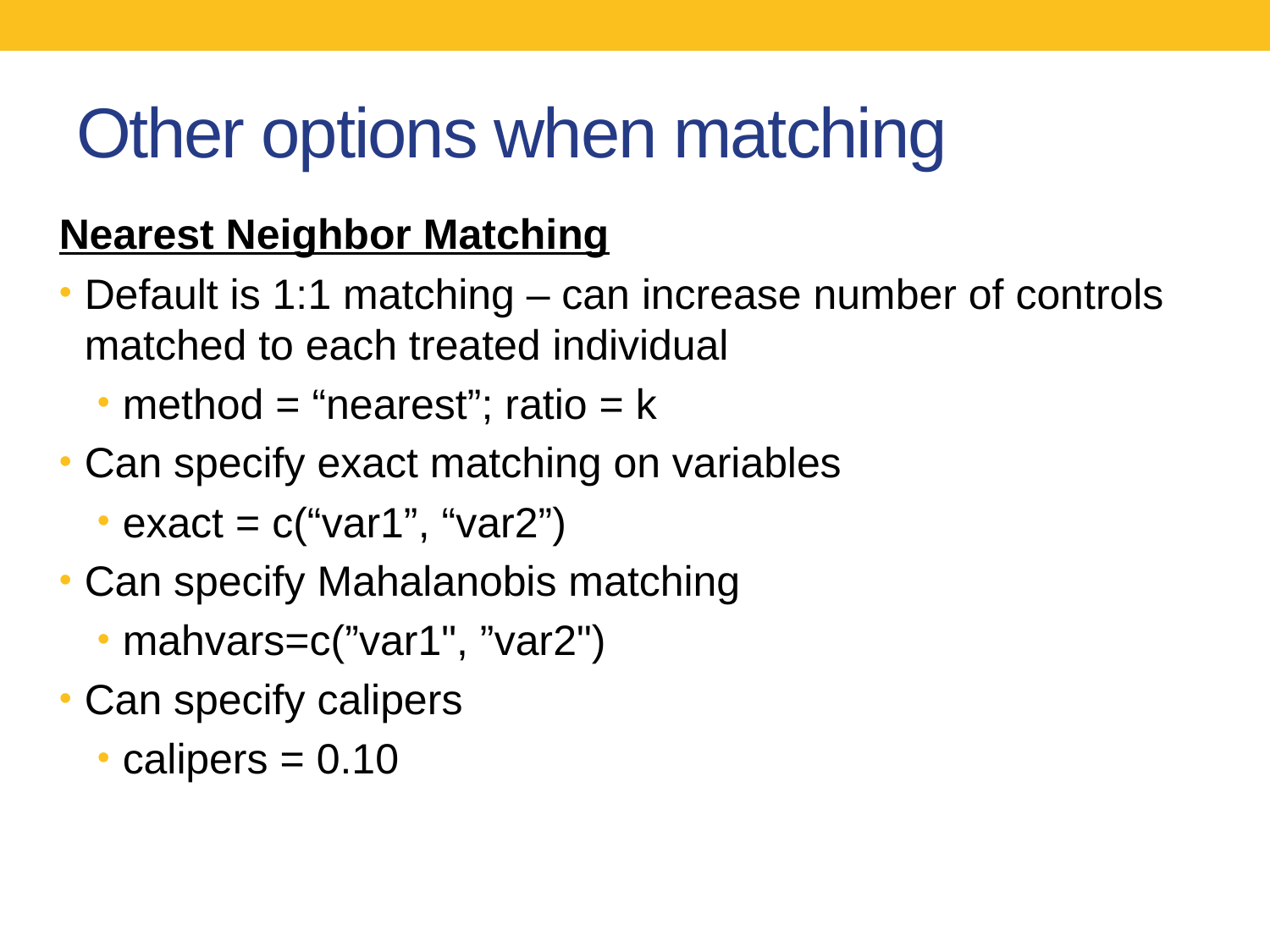

# Other options when matching
Nearest Neighbor Matching
Default is 1:1 matching – can increase number of controls matched to each treated individual
method = “nearest”; ratio = k
Can specify exact matching on variables
exact = c(“var1”, “var2”)
Can specify Mahalanobis matching
mahvars=c(”var1", ”var2")
Can specify calipers
calipers = 0.10